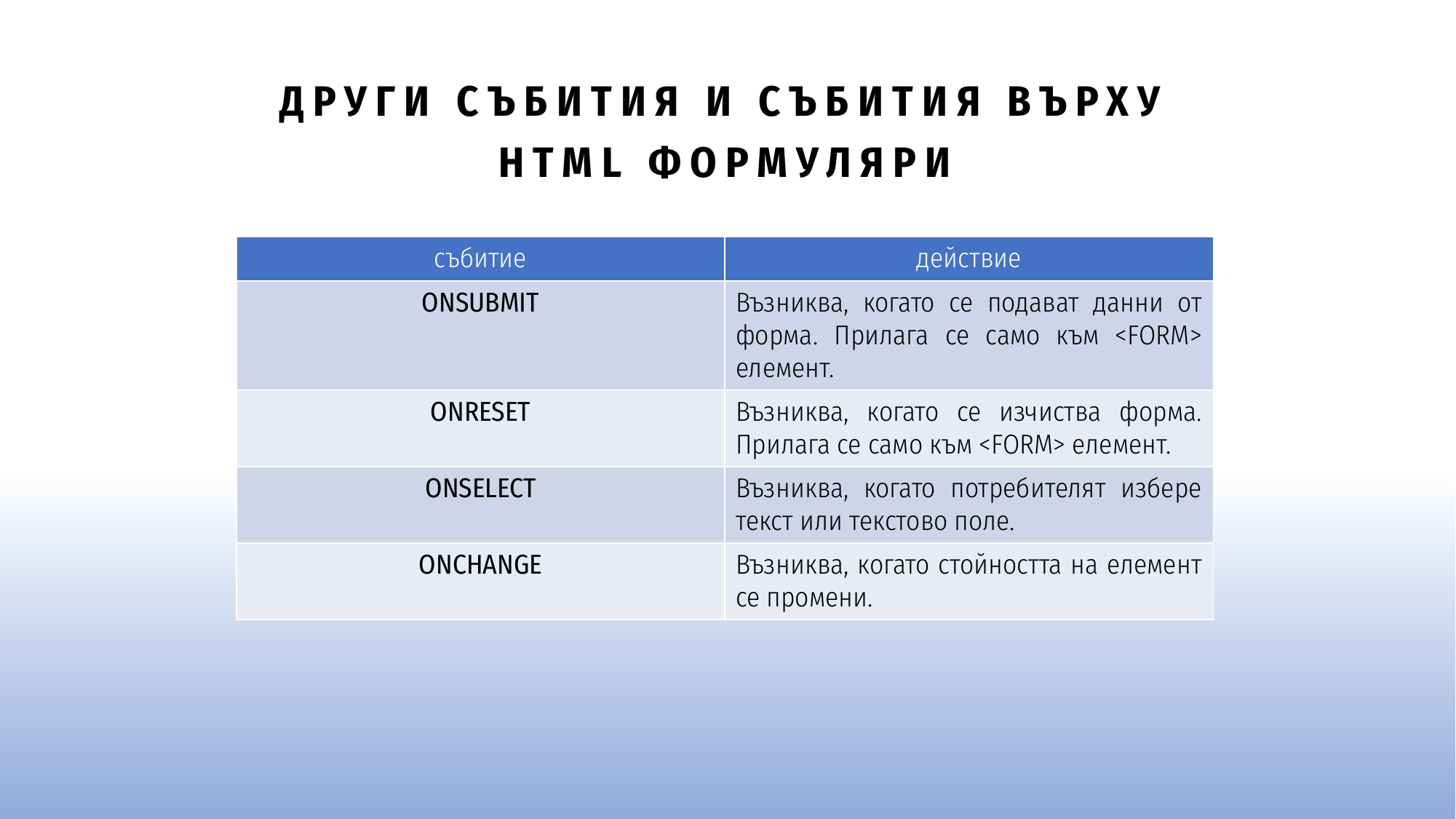

# Други събития и събития върху HTML формуляри
| събитие | действие |
| --- | --- |
| ONSUBMIT | Възниква, когато се подават данни от форма. Прилага се само към <FORM> елемент. |
| ONRESET | Възниква, когато се изчиства форма. Прилага се само към <FORM> елемент. |
| ONSELECT | Възниква, когато потребителят избере текст или текстово поле. |
| ONCHANGE | Възниква, когато стойността на елемент се промени. |